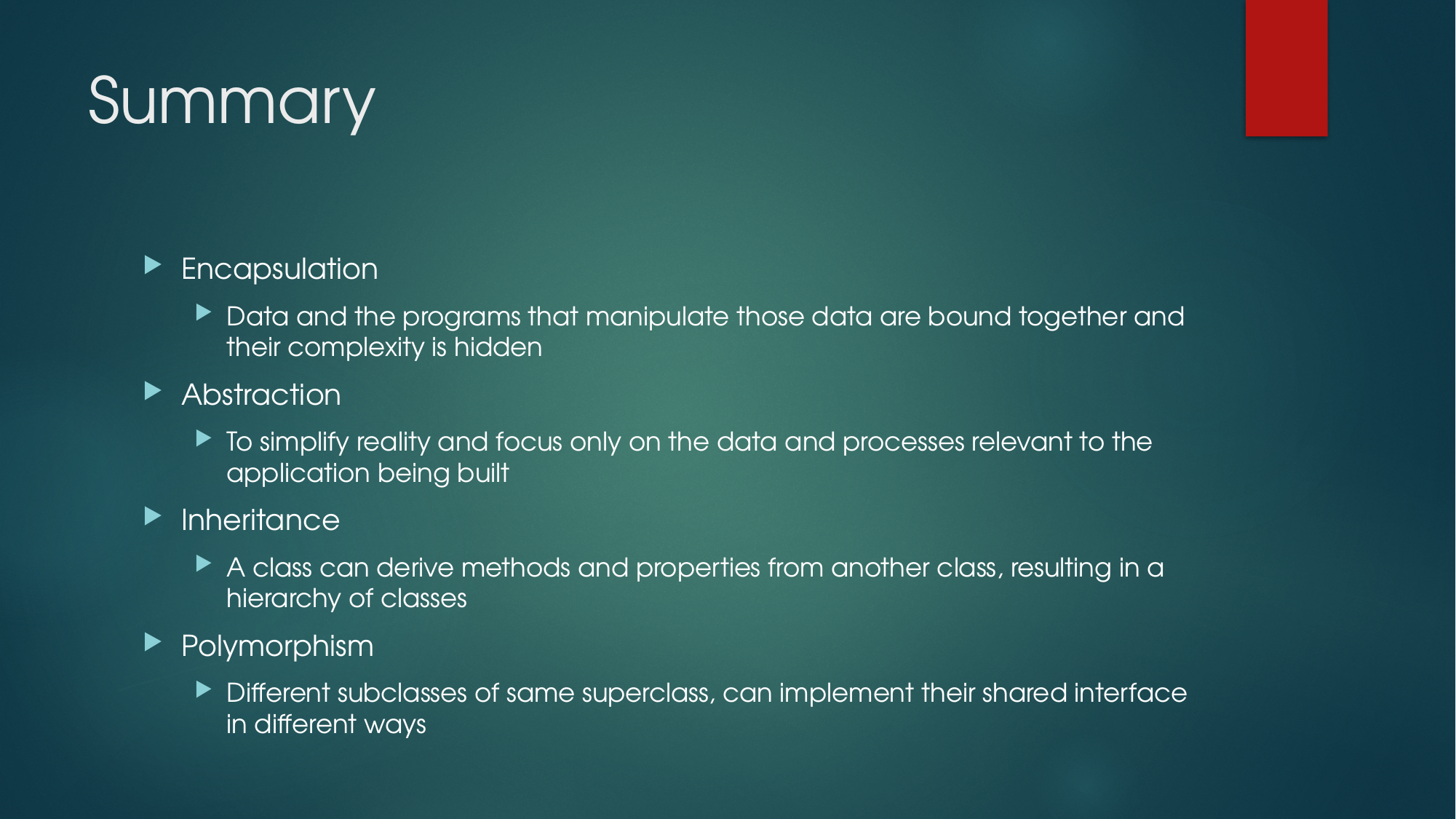

# Summary
Encapsulation
Data and the programs that manipulate those data are bound together and their complexity is hidden
Abstraction
To simplify reality and focus only on the data and processes relevant to the application being built
Inheritance
A class can derive methods and properties from another class, resulting in a hierarchy of classes
Polymorphism
Different subclasses of same superclass, can implement their shared interface in different ways